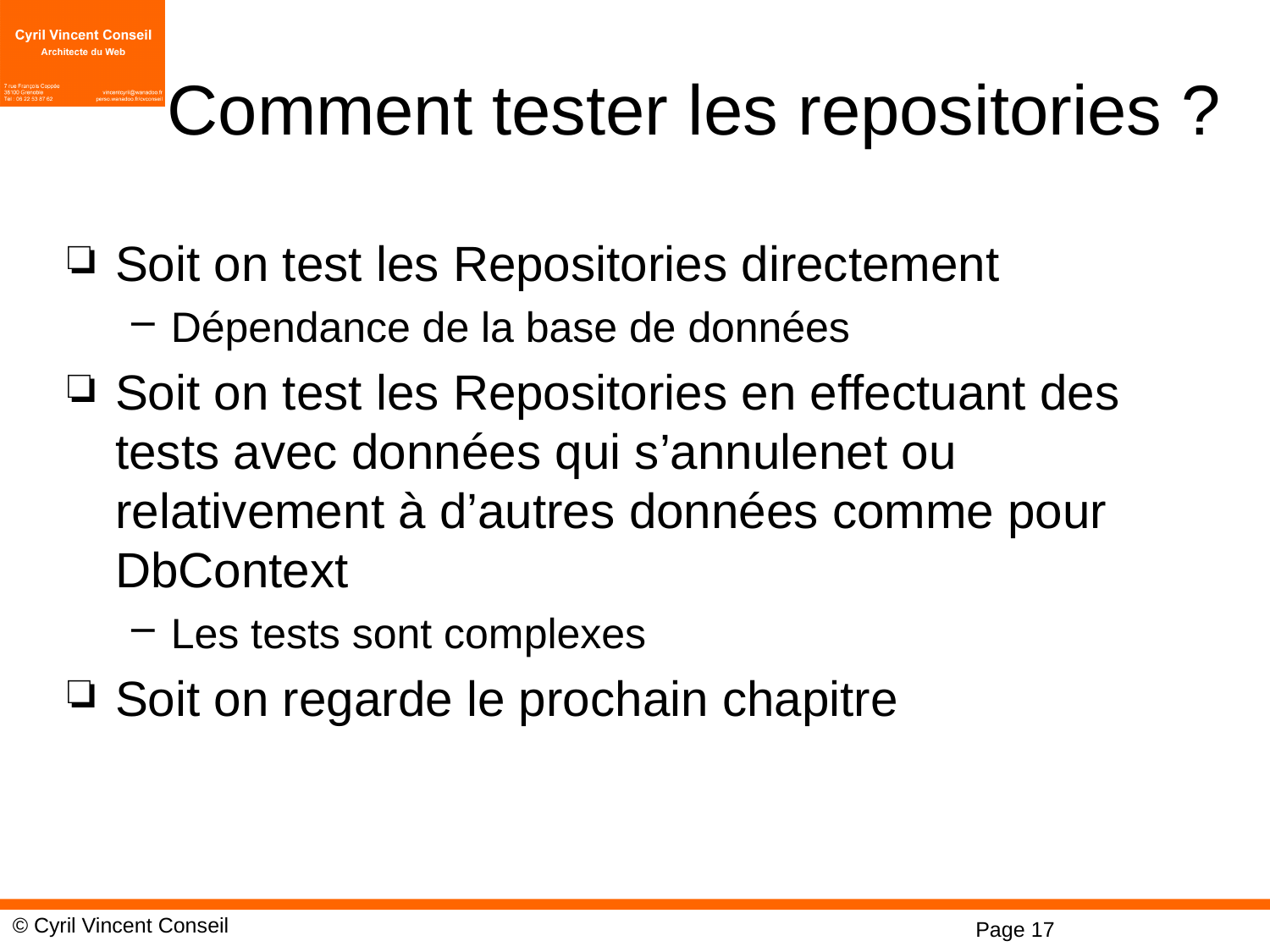

# Comment tester les repositories ?
Soit on test les Repositories directement
Dépendance de la base de données
Soit on test les Repositories en effectuant des tests avec données qui s’annulenet ou relativement à d’autres données comme pour DbContext
Les tests sont complexes
Soit on regarde le prochain chapitre